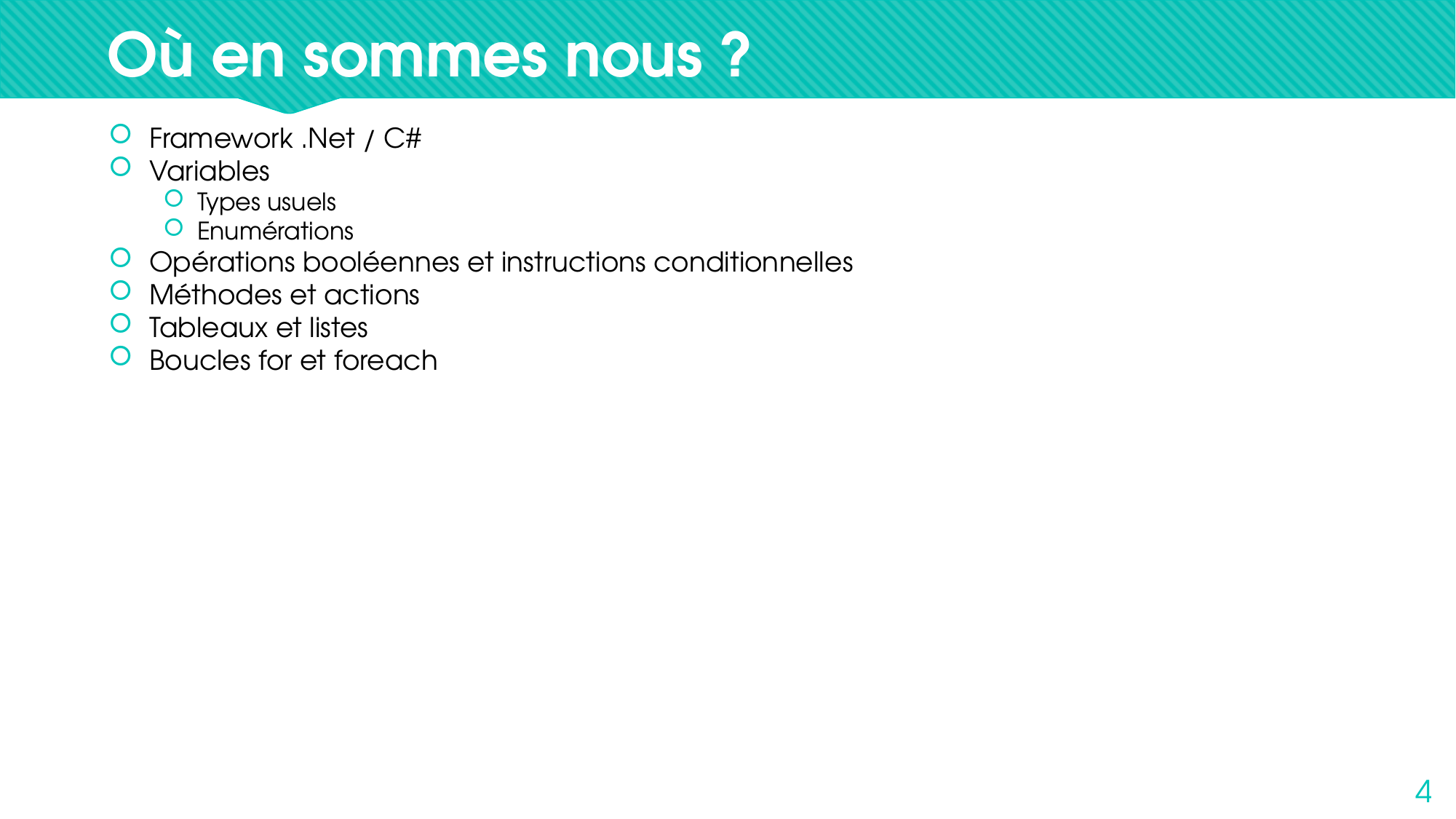

Où en sommes nous ?
Framework .Net / C#
Variables
Types usuels
Enumérations
Opérations booléennes et instructions conditionnelles
Méthodes et actions
Tableaux et listes
Boucles for et foreach
4